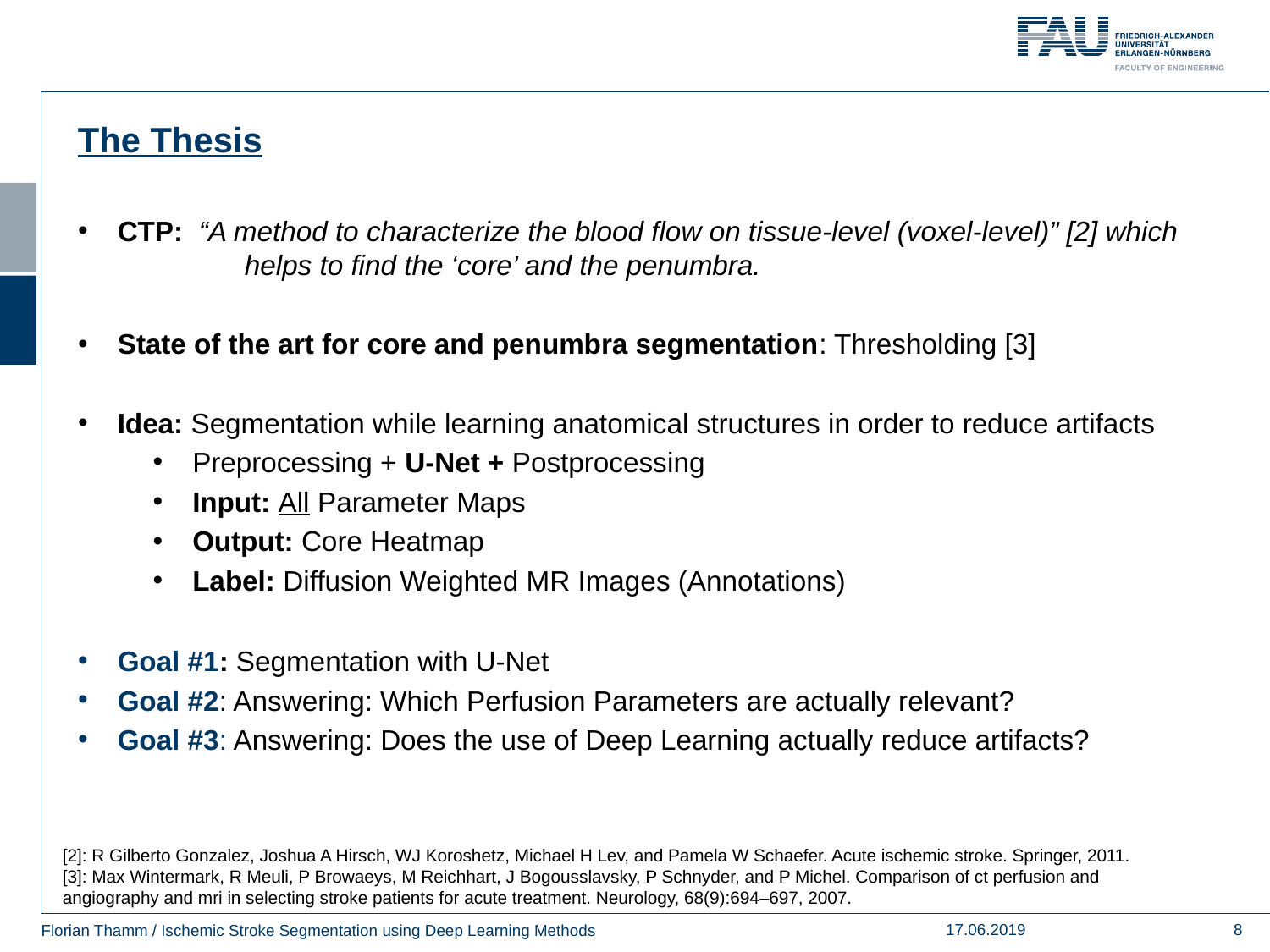

The Thesis

CTP:  “A method to characterize the blood flow on tissue-level (voxel-level)” [2] which  	helps to find the ‘core’ and the penumbra.

State of the art for core and penumbra segmentation: Thresholding [3]

Idea: Segmentation while learning anatomical structures in order to reduce artifacts
Preprocessing + U-Net + Postprocessing
Input: All Parameter Maps
Output: Core Heatmap
Label: Diffusion Weighted MR Images (Annotations)

Goal #1: Segmentation with U-Net
Goal #2: Answering: Which Perfusion Parameters are actually relevant?
Goal #3: Answering: Does the use of Deep Learning actually reduce artifacts?
[2]: R Gilberto Gonzalez, Joshua A Hirsch, WJ Koroshetz, Michael H Lev, and Pamela W Schaefer. Acute ischemic stroke. Springer, 2011.
[3]: Max Wintermark, R Meuli, P Browaeys, M Reichhart, J Bogousslavsky, P Schnyder, and P Michel. Comparison of ct perfusion and
angiography and mri in selecting stroke patients for acute treatment. Neurology, 68(9):694–697, 2007.

17.06.2019
8
Florian Thamm / Ischemic Stroke Segmentation using Deep Learning Methods